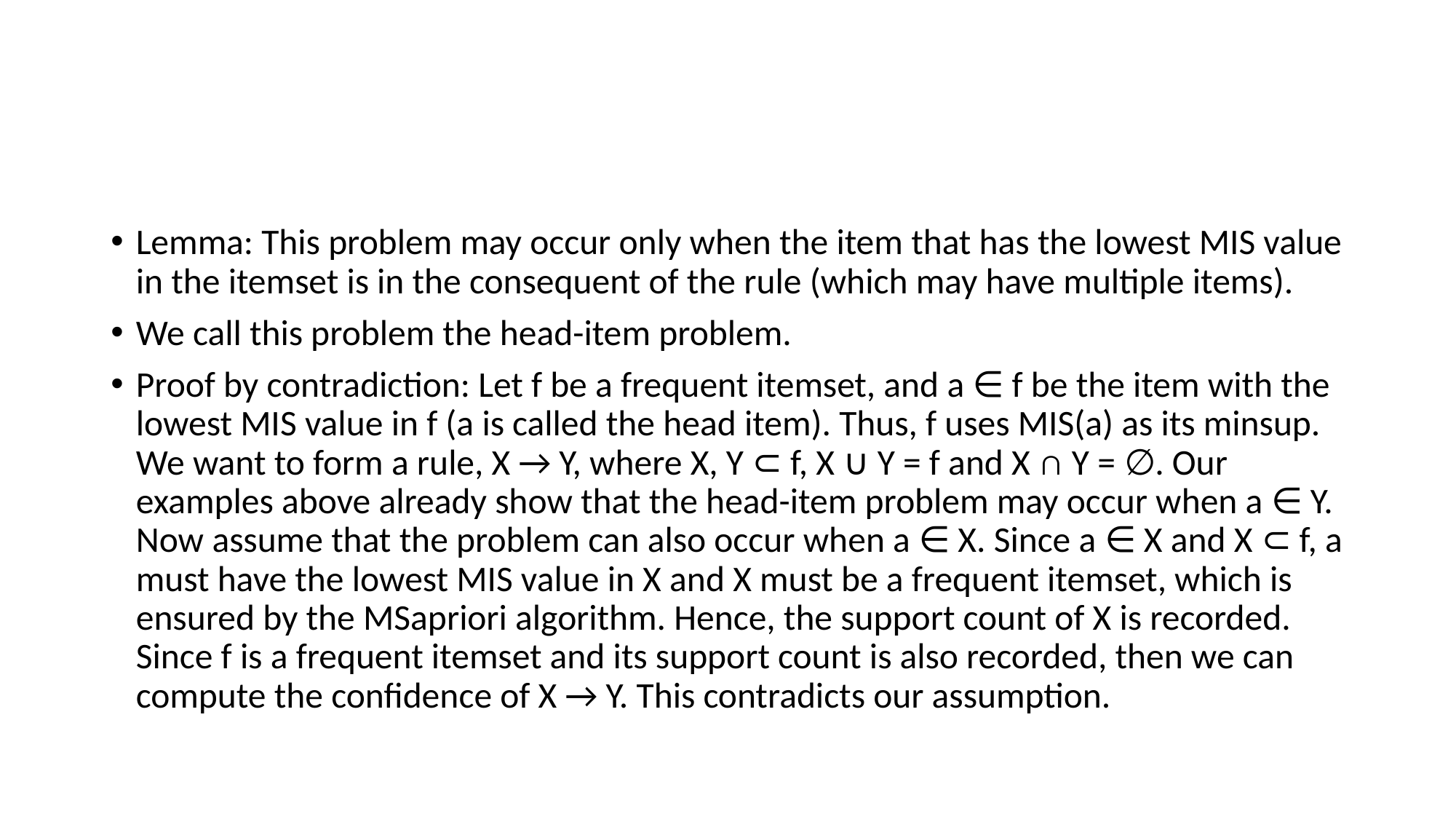

#
Lemma: This problem may occur only when the item that has the lowest MIS value in the itemset is in the consequent of the rule (which may have multiple items).
We call this problem the head-item problem.
Proof by contradiction: Let f be a frequent itemset, and a ∈ f be the item with the lowest MIS value in f (a is called the head item). Thus, f uses MIS(a) as its minsup. We want to form a rule, X → Y, where X, Y ⊂ f, X ∪ Y = f and X ∩ Y = ∅. Our examples above already show that the head-item problem may occur when a ∈ Y. Now assume that the problem can also occur when a ∈ X. Since a ∈ X and X ⊂ f, a must have the lowest MIS value in X and X must be a frequent itemset, which is ensured by the MSapriori algorithm. Hence, the support count of X is recorded. Since f is a frequent itemset and its support count is also recorded, then we can compute the confidence of X → Y. This contradicts our assumption.